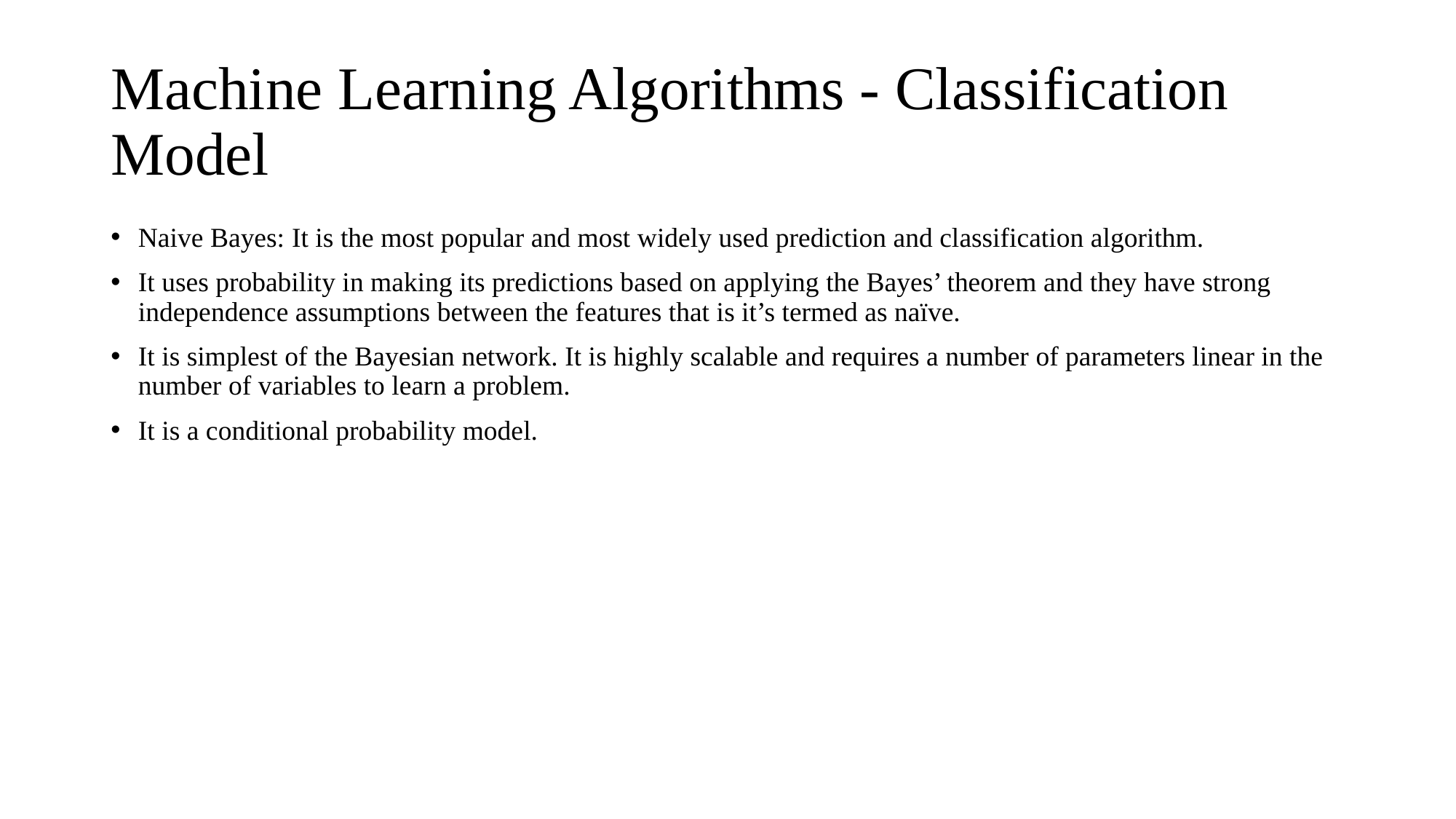

# Machine Learning Algorithms - Classification Model
Naive Bayes: It is the most popular and most widely used prediction and classification algorithm.
It uses probability in making its predictions based on applying the Bayes’ theorem and they have strong independence assumptions between the features that is it’s termed as naïve.
It is simplest of the Bayesian network. It is highly scalable and requires a number of parameters linear in the number of variables to learn a problem.
It is a conditional probability model.